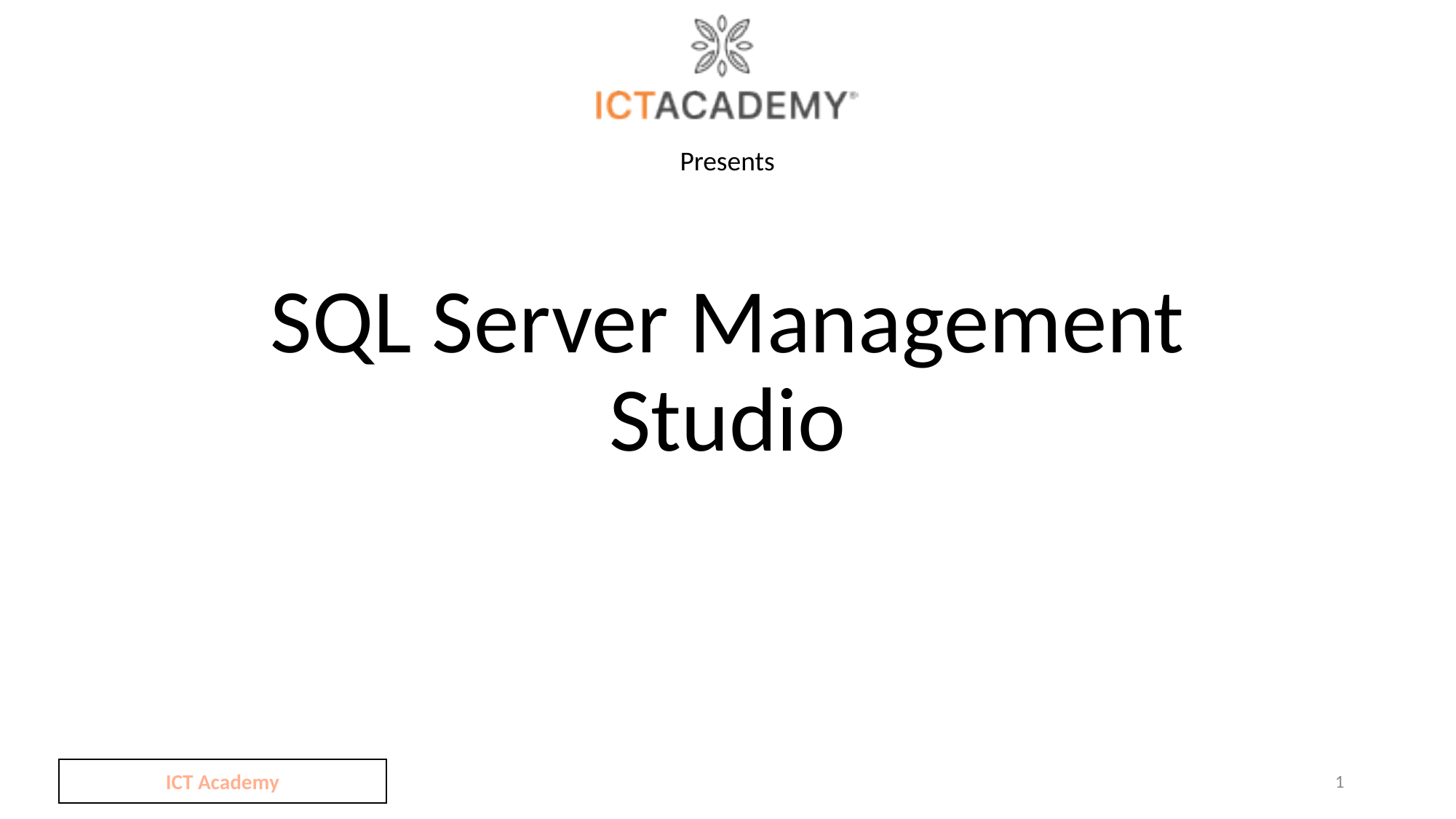

# SQL Server Management Studio
ICT Academy
1